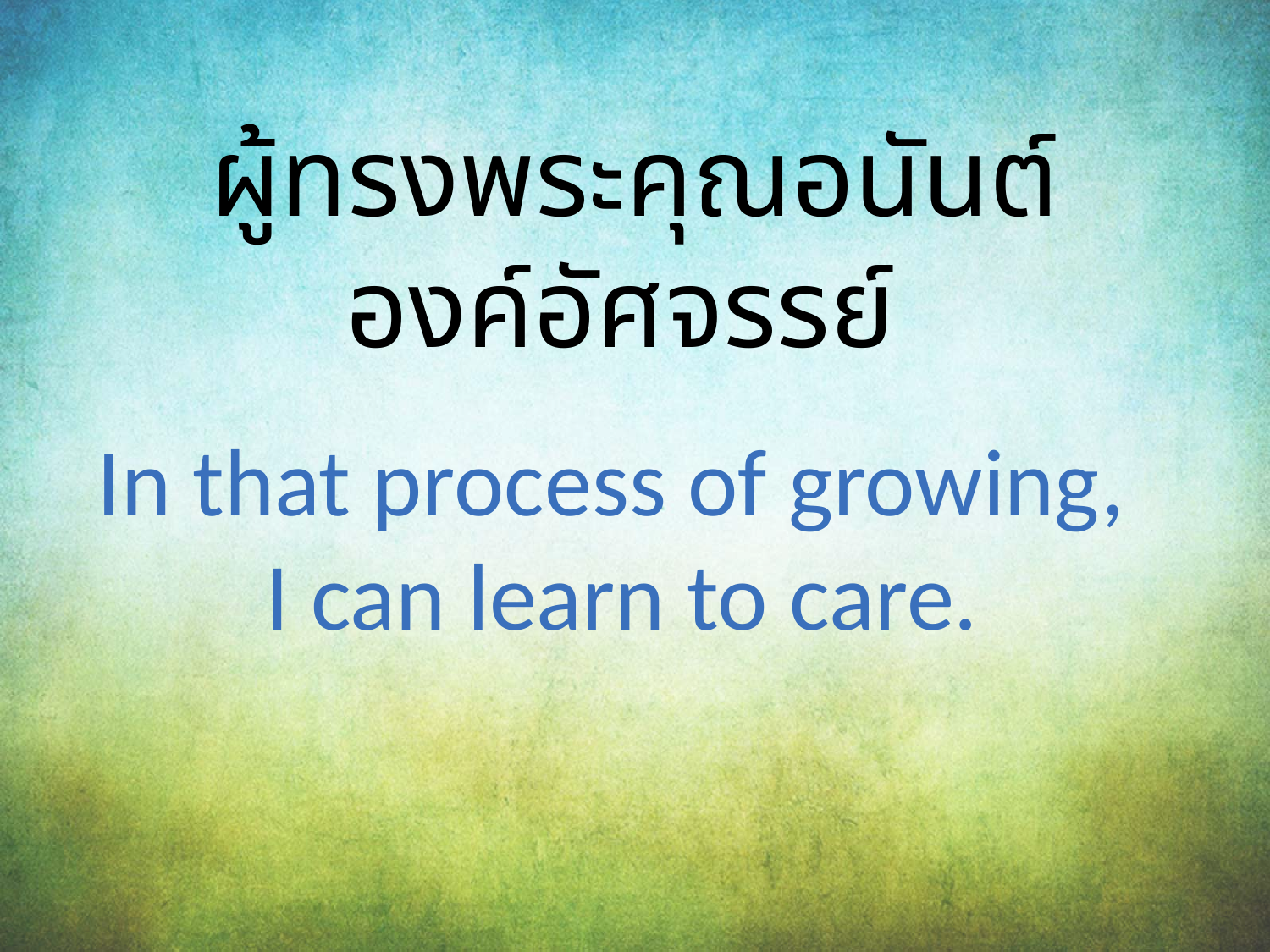

ผู้ทรงพระคุณอนันต์
องค์อัศจรรย์
In that process of growing,
I can learn to care.